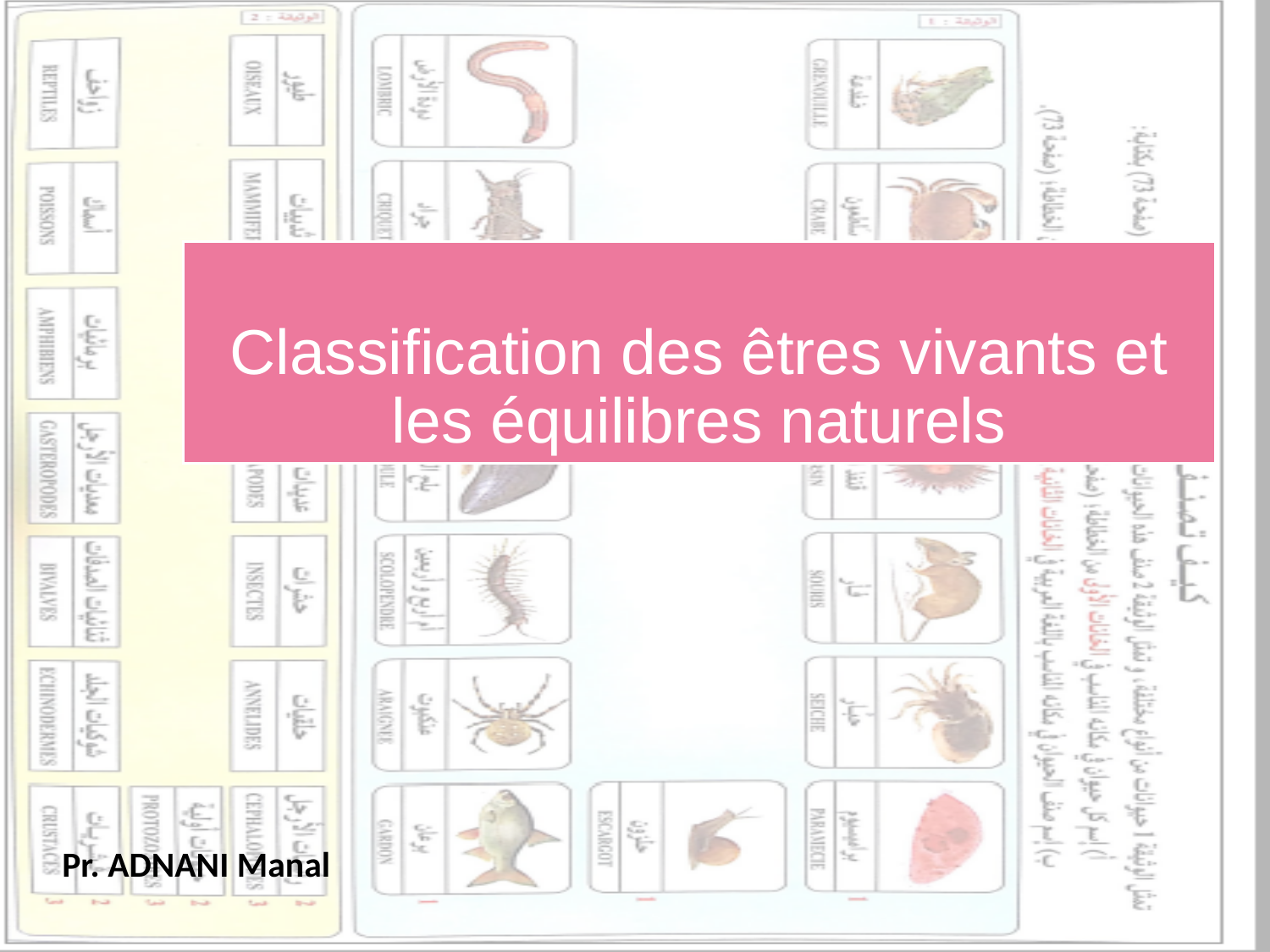

# Classification des êtres vivants et les équilibres naturels
Pr. ADNANI Manal